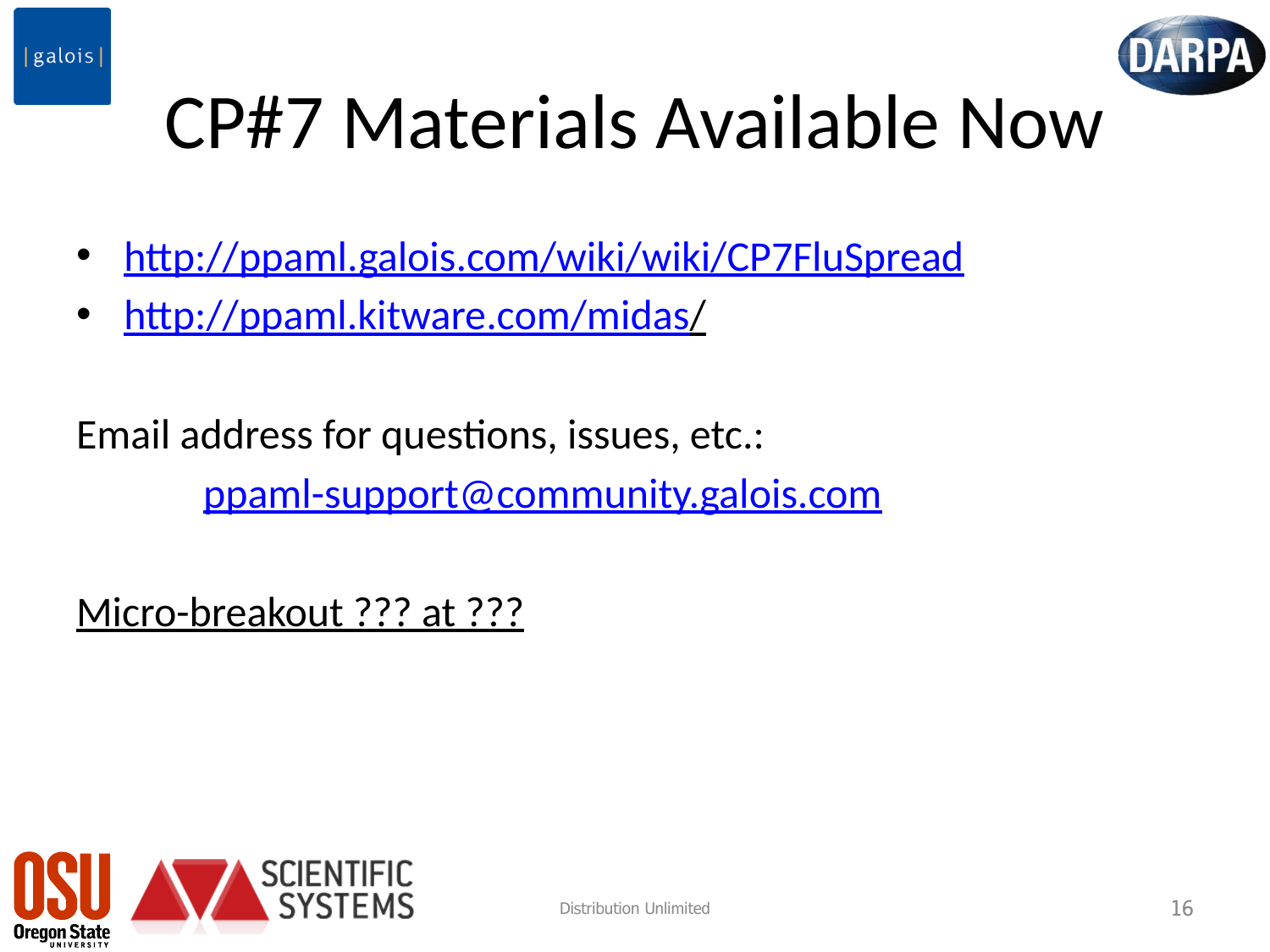

# CP#7 Materials Available Now
http://ppaml.galois.com/wiki/wiki/CP7FluSpread
http://ppaml.kitware.com/midas/

Email address for questions, issues, etc.:
	ppaml-support@community.galois.com

Micro-breakout ??? at ???
Distribution Unlimited
16